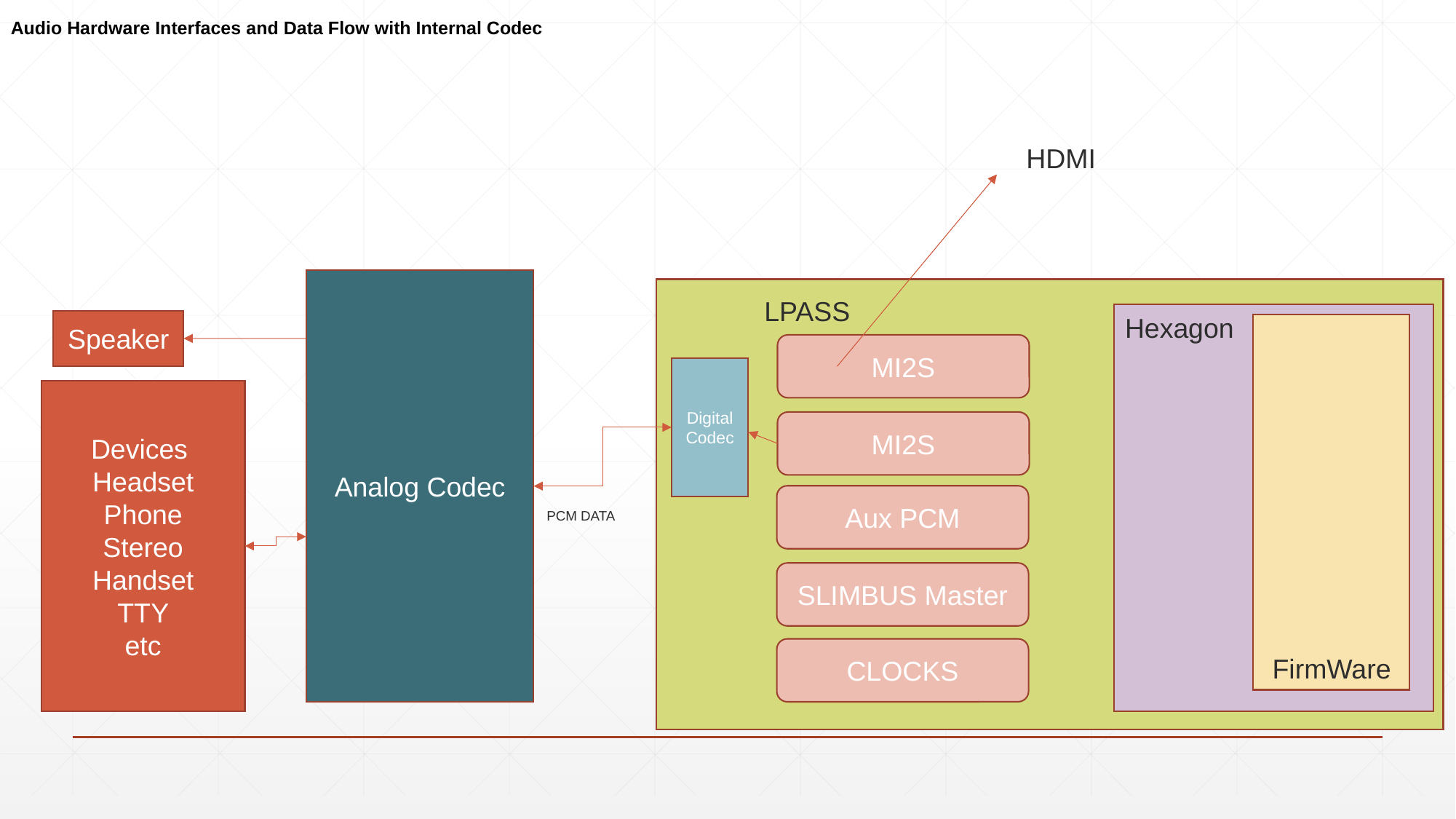

Audio Hardware Interfaces and Data Flow with Internal Codec
HDMI
Analog Codec

LPASS

Hexagon
                                                                               FirmWare
MI2S
MI2S
Aux PCM
SLIMBUS Master
CLOCKS
Speaker
Digital Codec
Devices
Headset
Phone
Stereo
Handset
TTY
etc

PCM DATA